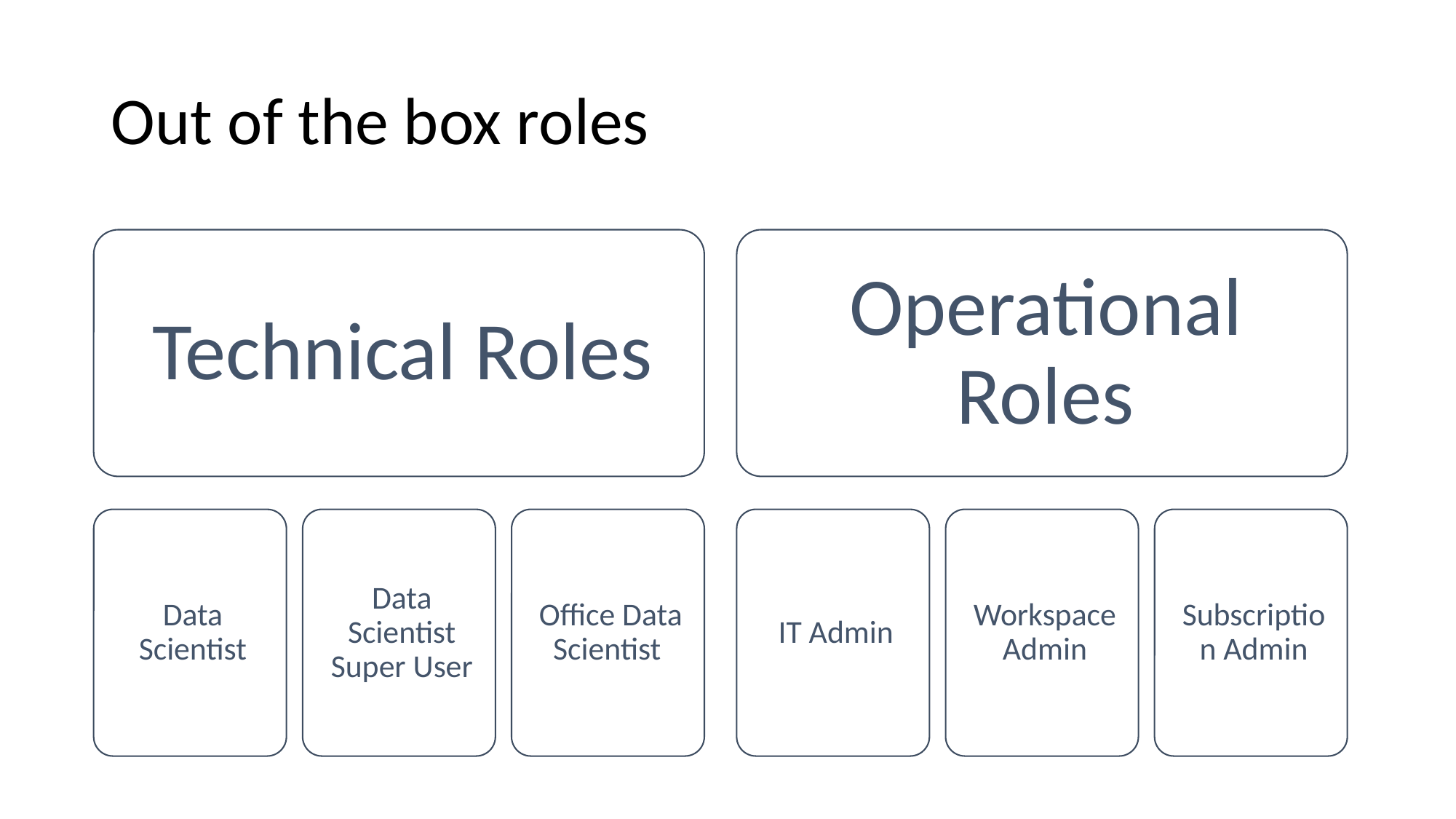

# Out of the box roles
Technical Roles
Data Scientist
Data Scientist Super User
Office Data Scientist
Operational Roles
IT Admin
Workspace Admin
Subscription Admin